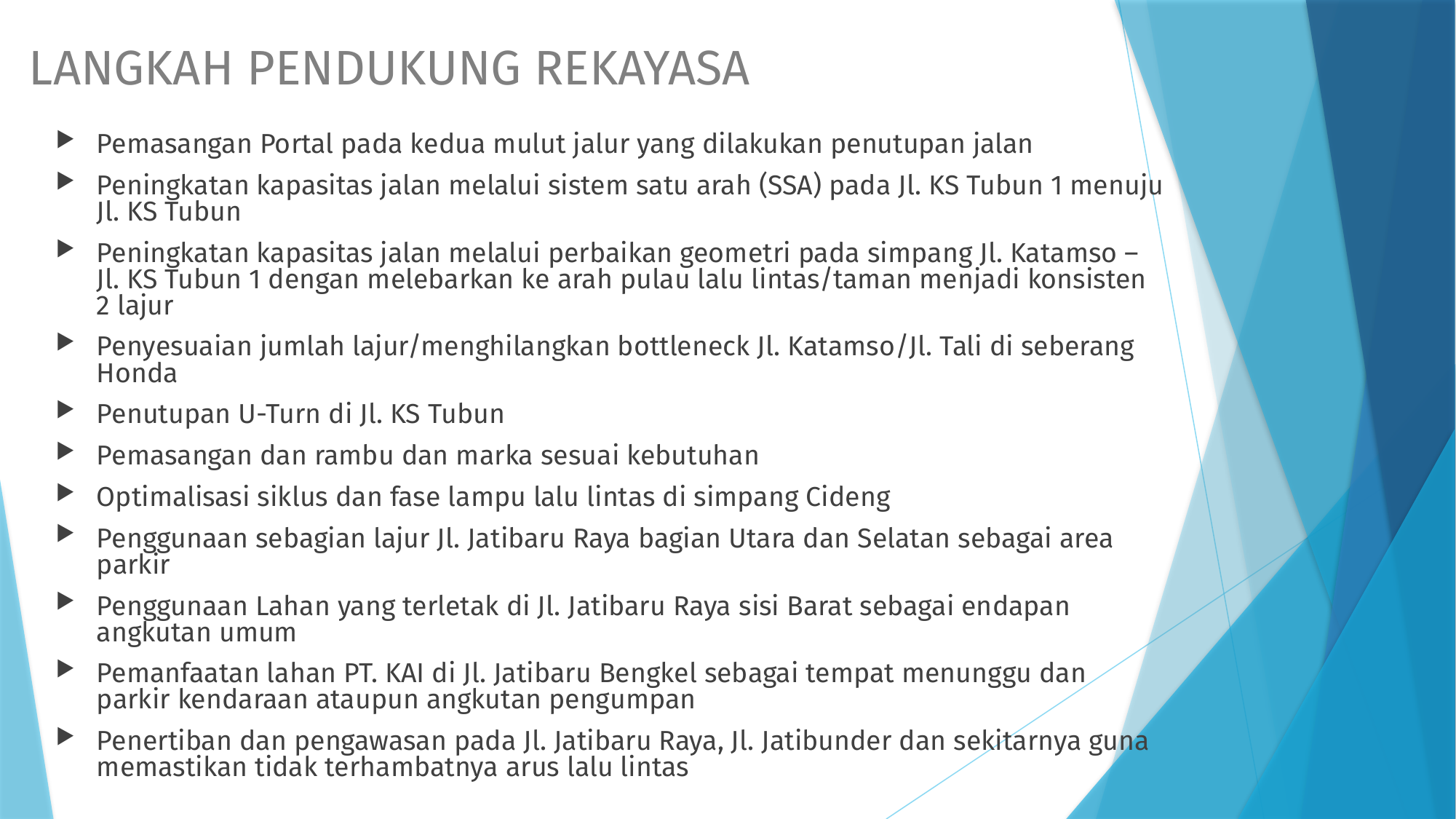

LANGKAH PENDUKUNG REKAYASA
Pemasangan Portal pada kedua mulut jalur yang dilakukan penutupan jalan
Peningkatan kapasitas jalan melalui sistem satu arah (SSA) pada Jl. KS Tubun 1 menuju Jl. KS Tubun
Peningkatan kapasitas jalan melalui perbaikan geometri pada simpang Jl. Katamso – Jl. KS Tubun 1 dengan melebarkan ke arah pulau lalu lintas/taman menjadi konsisten 2 lajur
Penyesuaian jumlah lajur/menghilangkan bottleneck Jl. Katamso/Jl. Tali di seberang Honda
Penutupan U-Turn di Jl. KS Tubun
Pemasangan dan rambu dan marka sesuai kebutuhan
Optimalisasi siklus dan fase lampu lalu lintas di simpang Cideng
Penggunaan sebagian lajur Jl. Jatibaru Raya bagian Utara dan Selatan sebagai area parkir
Penggunaan Lahan yang terletak di Jl. Jatibaru Raya sisi Barat sebagai endapan angkutan umum
Pemanfaatan lahan PT. KAI di Jl. Jatibaru Bengkel sebagai tempat menunggu dan parkir kendaraan ataupun angkutan pengumpan
Penertiban dan pengawasan pada Jl. Jatibaru Raya, Jl. Jatibunder dan sekitarnya guna memastikan tidak terhambatnya arus lalu lintas